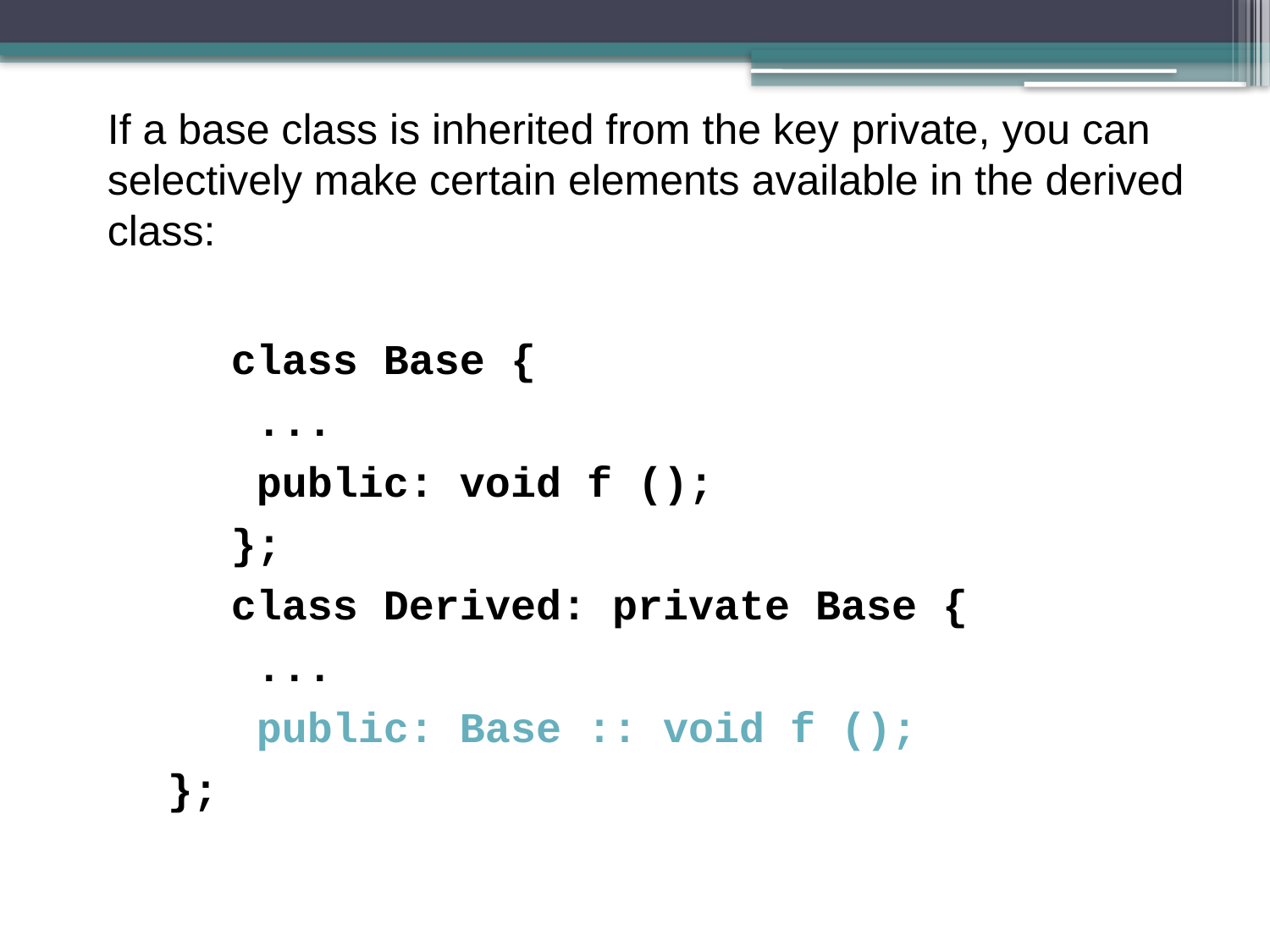

If a base class is inherited from the key private, you can selectively make certain elements available in the derived class:
class Base {
 ...
 public: void f ();
};
class Derived: private Base {
 ...
 public: Base :: void f ();
};